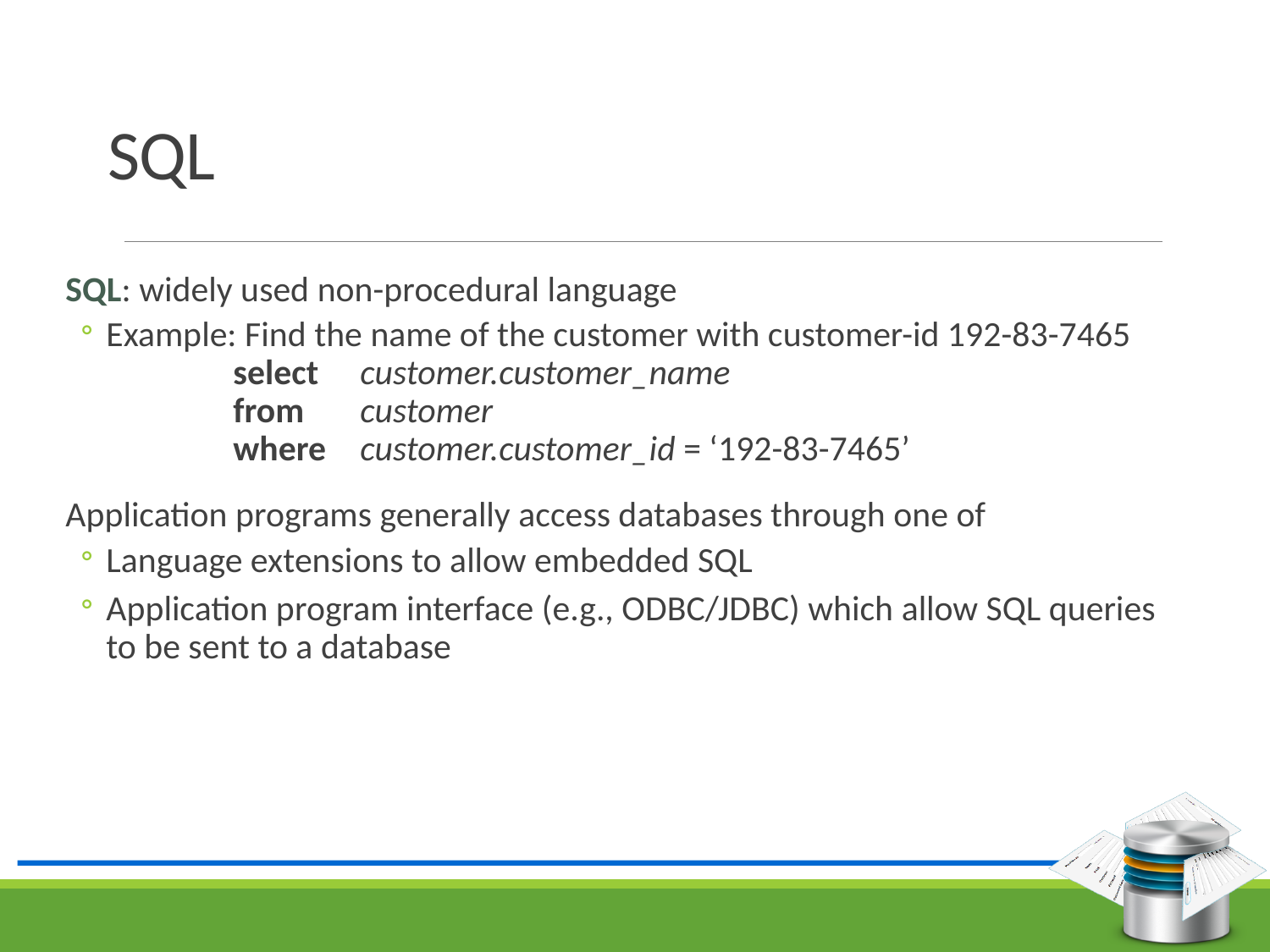

# SQL
SQL: widely used non-procedural language
Example: Find the name of the customer with customer-id 192-83-7465
	select	customer.customer_name
	from	customer
	where	customer.customer_id = ‘192-83-7465’
Application programs generally access databases through one of
Language extensions to allow embedded SQL
Application program interface (e.g., ODBC/JDBC) which allow SQL queries to be sent to a database